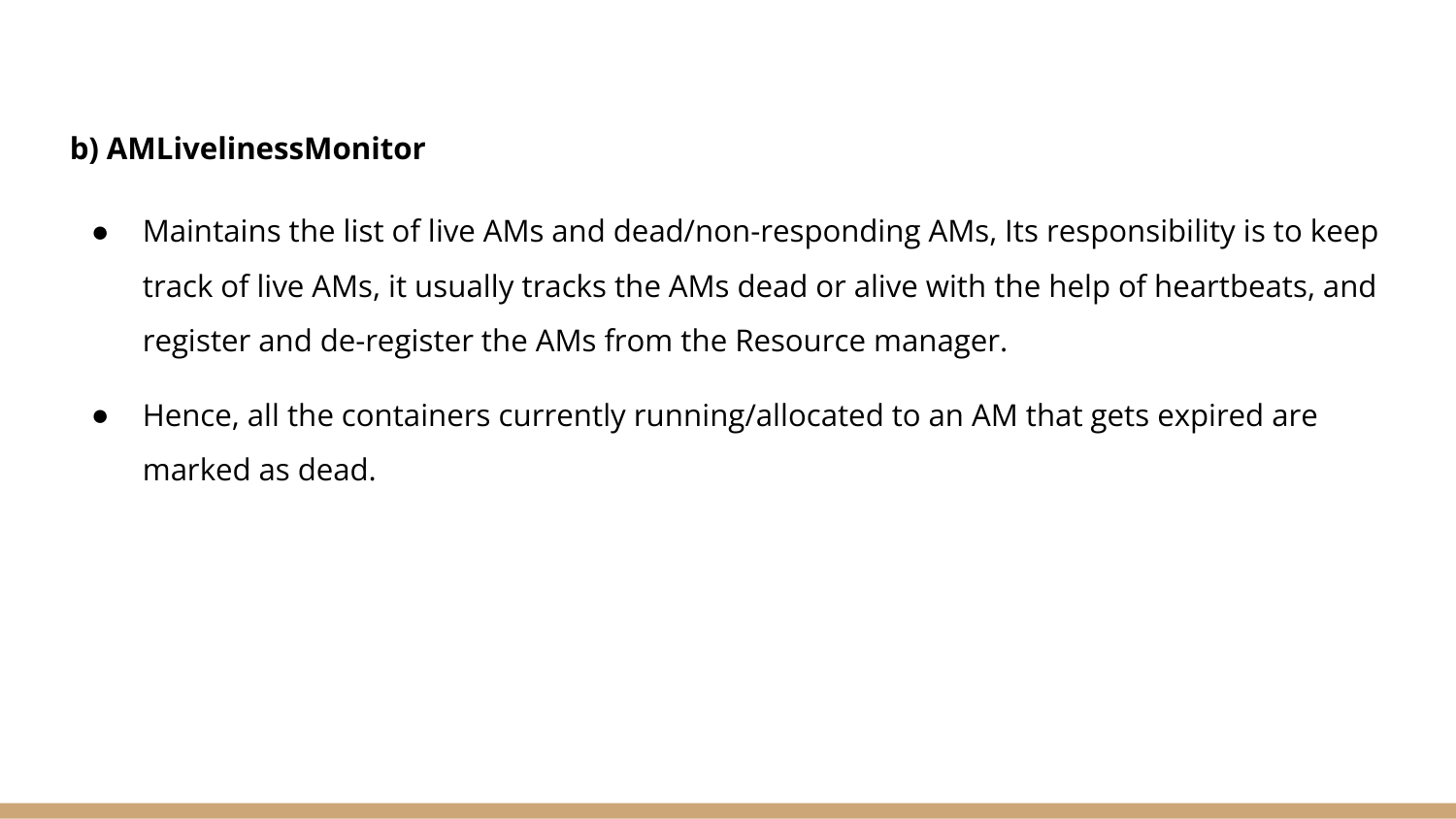

b) AMLivelinessMonitor
Maintains the list of live AMs and dead/non-responding AMs, Its responsibility is to keep track of live AMs, it usually tracks the AMs dead or alive with the help of heartbeats, and register and de-register the AMs from the Resource manager.
Hence, all the containers currently running/allocated to an AM that gets expired are marked as dead.